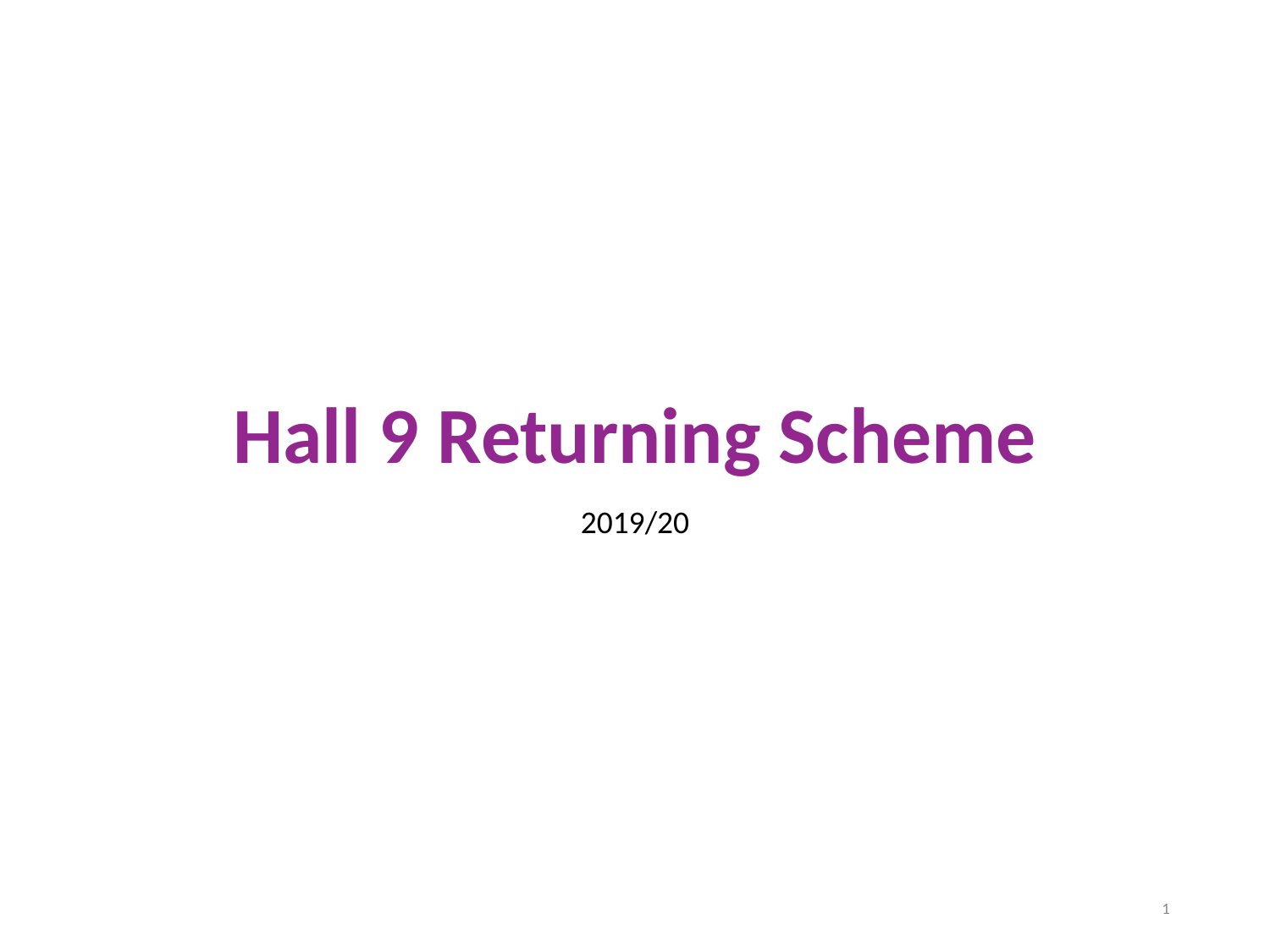

# Hall 9 Returning Scheme
2019/20
1